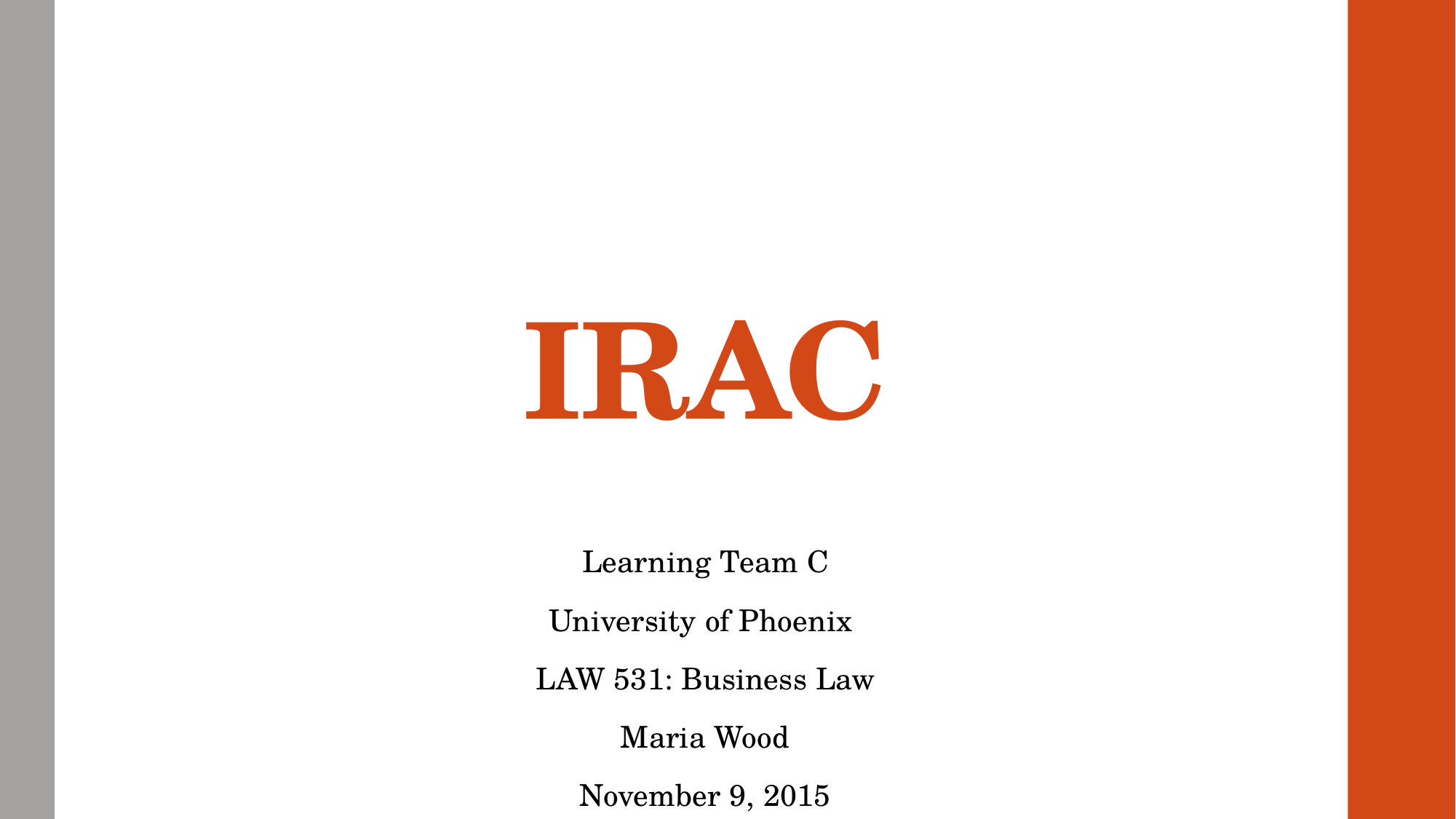

# IRAC
Learning Team C
University of Phoenix
LAW 531: Business Law
Maria Wood
November 9, 2015